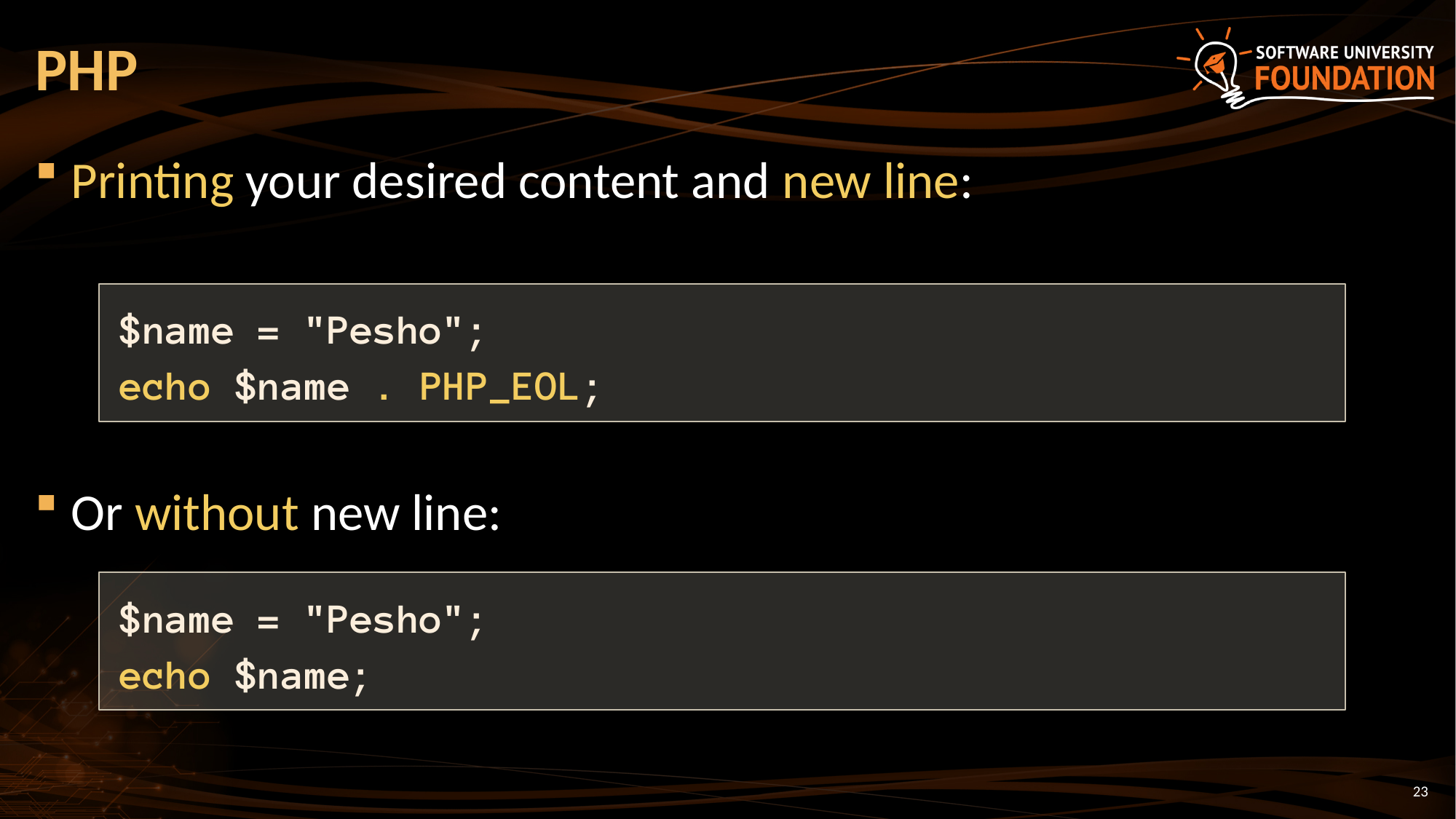

# PHP
Printing your desired content and new line:

Or without new line:

$name = "Pesho";
echo $name . PHP_EOL;
$name = "Pesho";
echo $name;
23